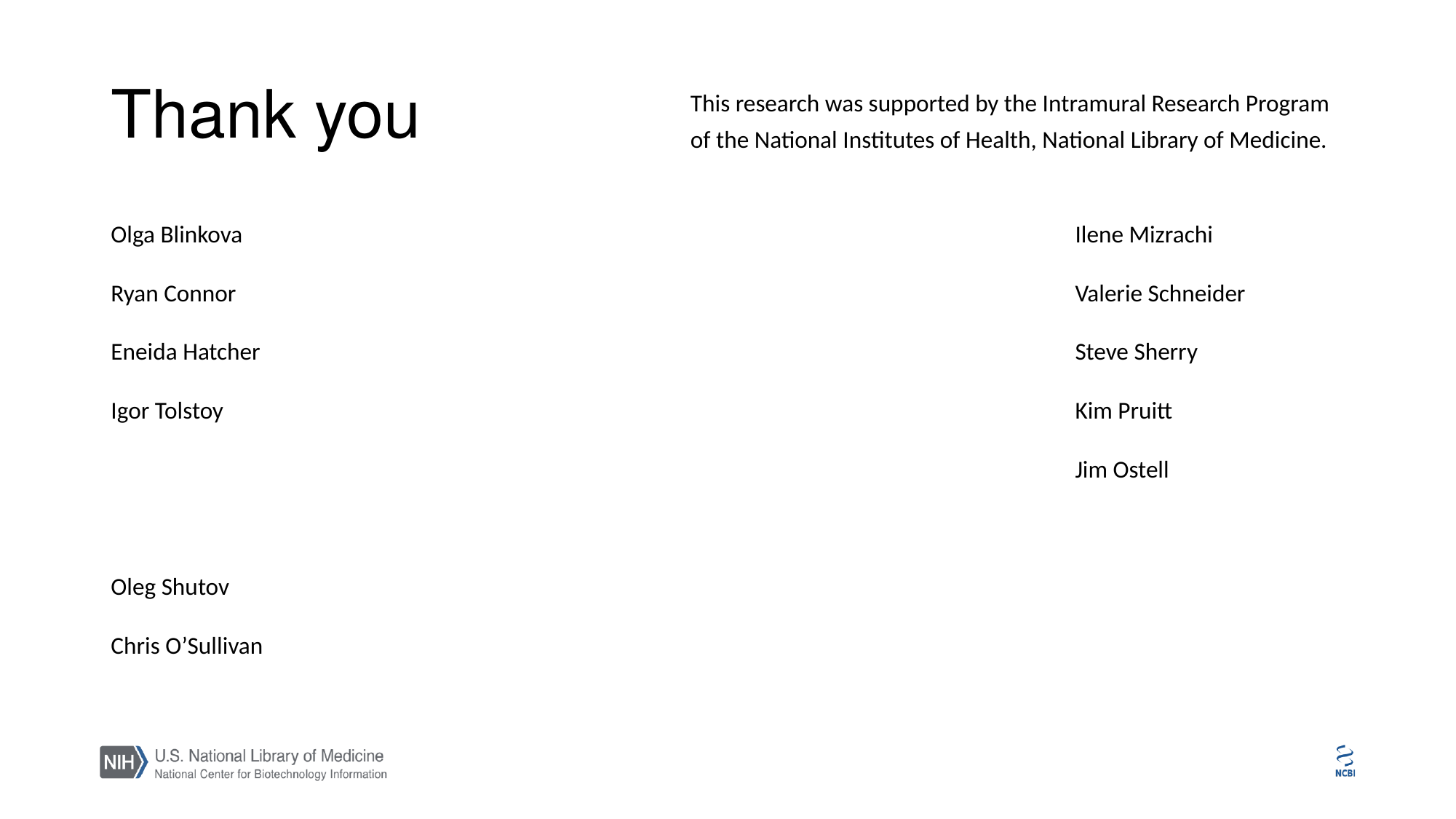

# Thank you
This research was supported by the Intramural Research Program of the National Institutes of Health, National Library of Medicine.

Ilene Mizrachi
Valerie Schneider
Steve Sherry
Kim Pruitt
Jim Ostell

Olga Blinkova
Ryan Connor
Eneida Hatcher
Igor Tolstoy

Oleg Shutov
Chris O’Sullivan